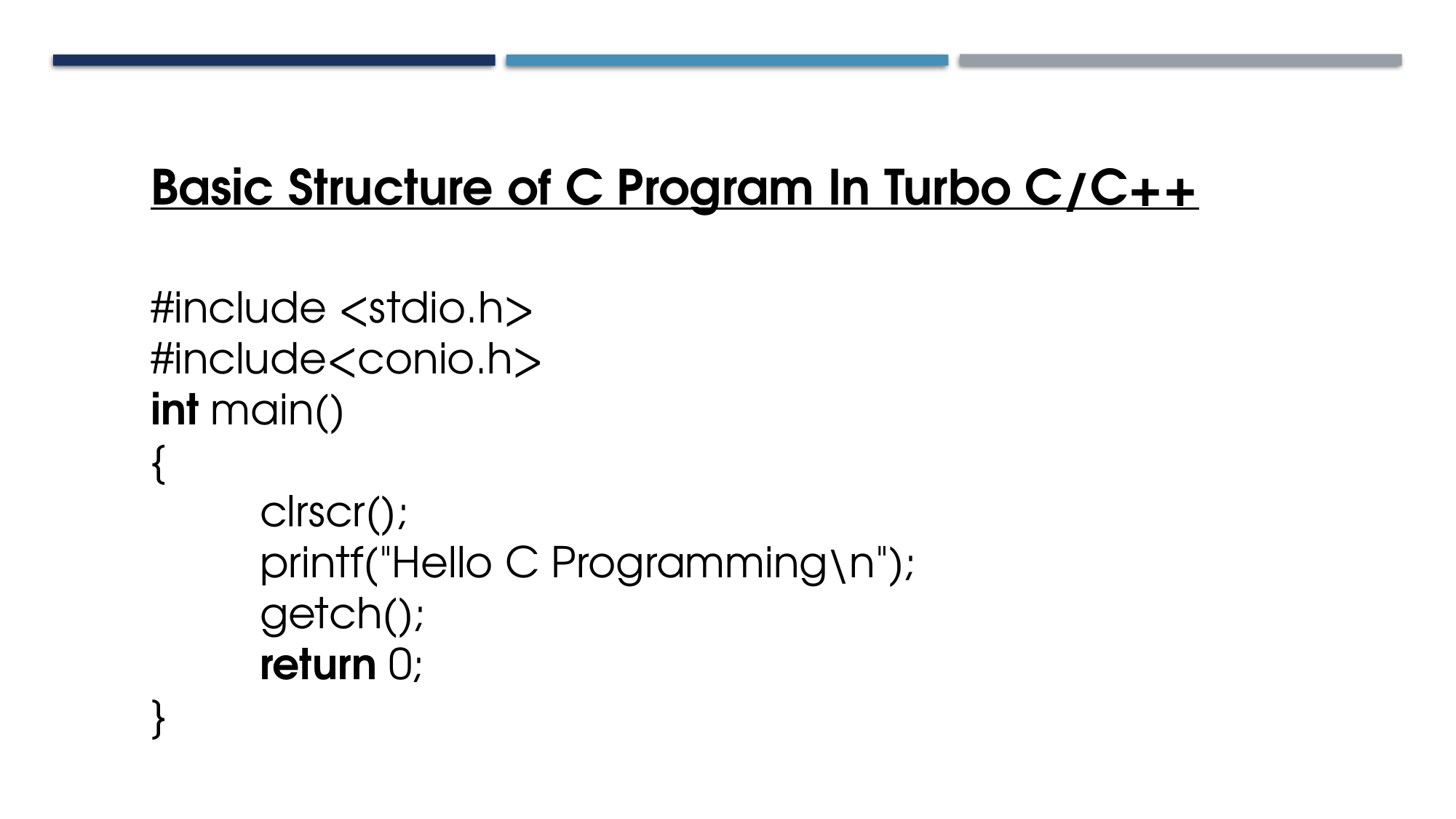

Basic Structure of C Program In Turbo C/C++

#include <stdio.h>
#include<conio.h>
int main()
{
	clrscr();
	printf("Hello C Programming\n");
	getch();
	return 0;
}